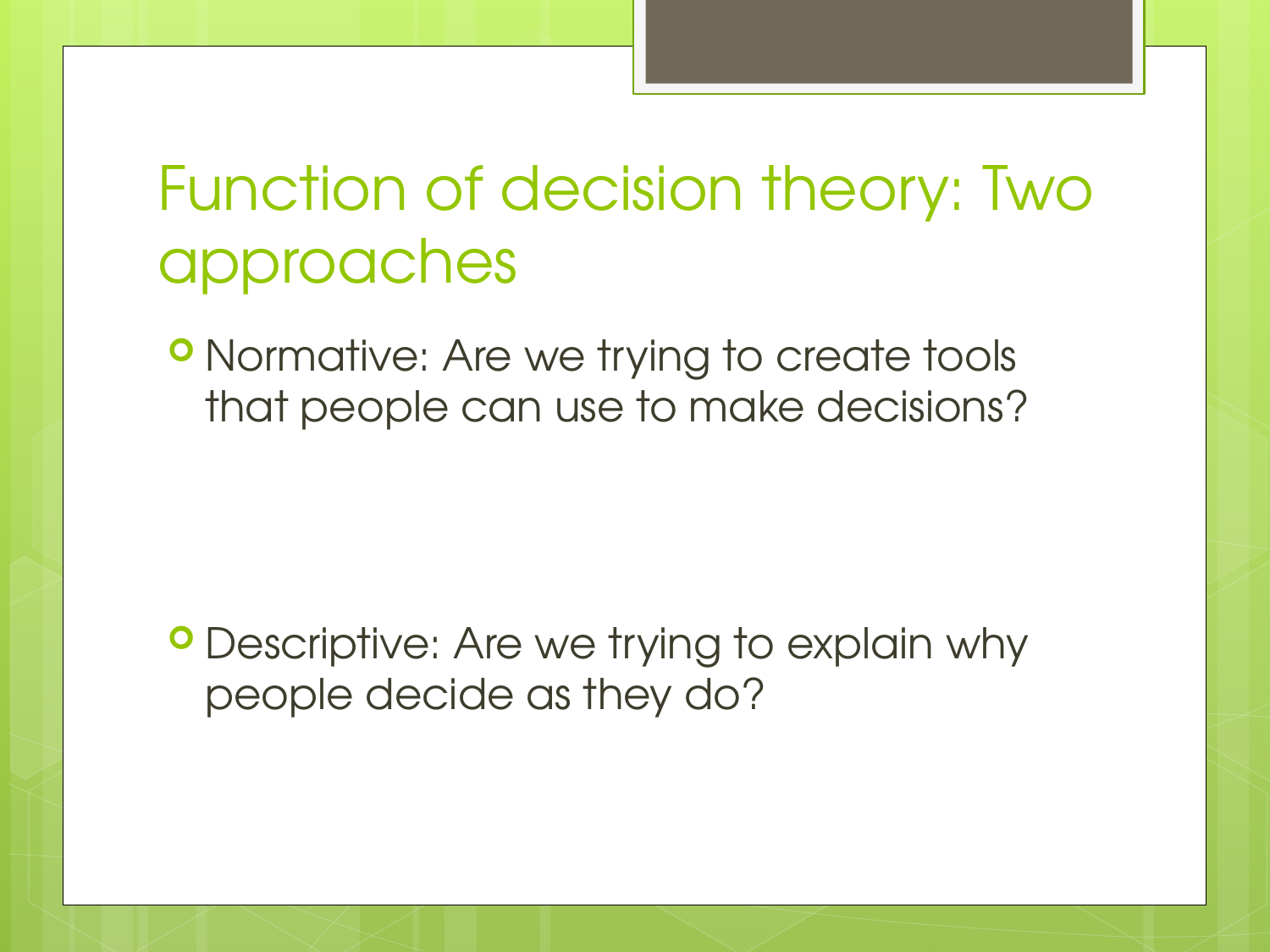

# Function of decision theory: Two approaches
Normative: Are we trying to create tools that people can use to make decisions?

Descriptive: Are we trying to explain why people decide as they do?